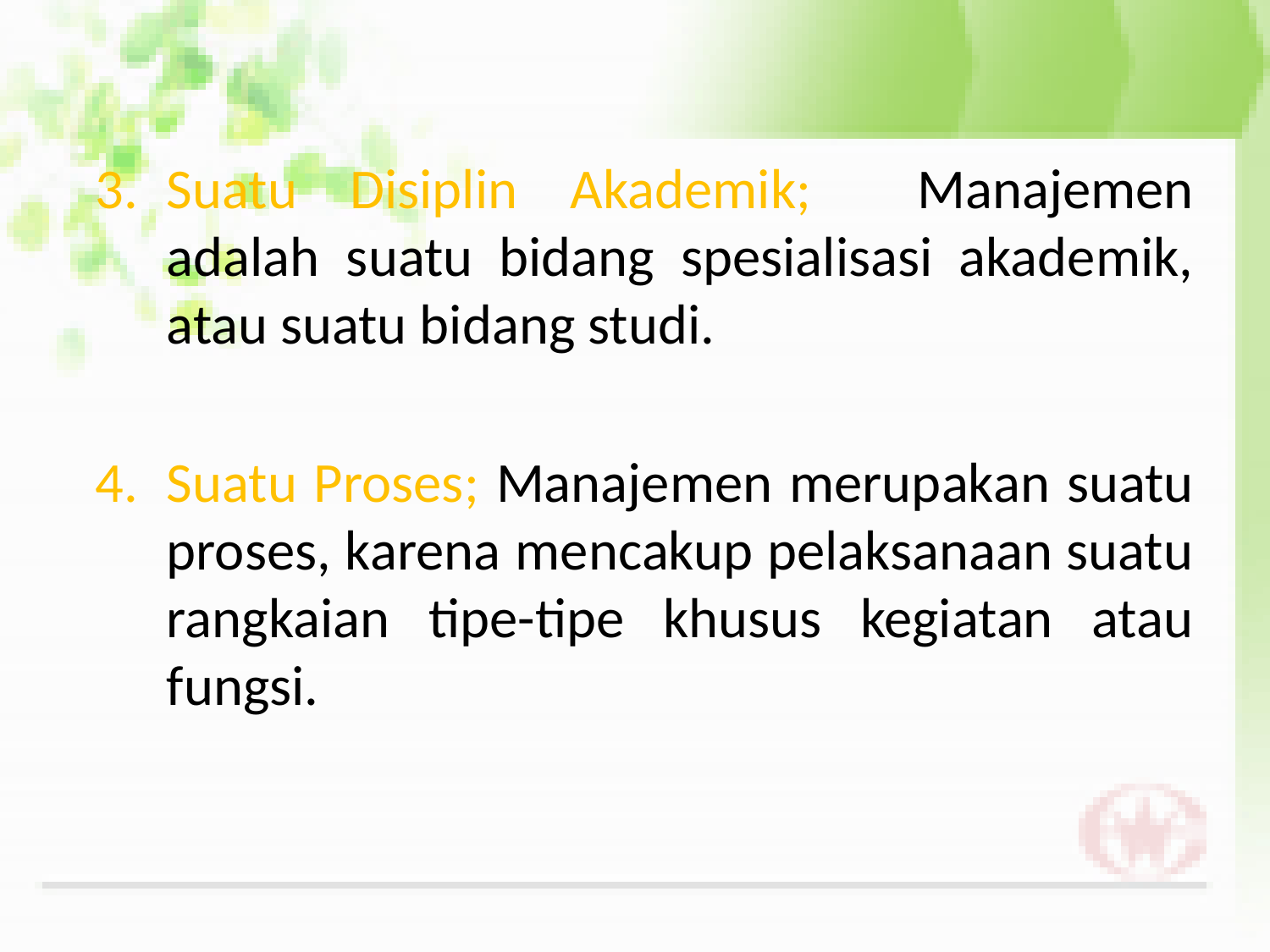

Suatu Disiplin Akademik;  Manajemen adalah suatu bidang spesialisasi akademik, atau suatu bidang studi.

Suatu Proses; Manajemen merupakan suatu proses, karena mencakup pelaksanaan suatu rangkaian tipe-tipe khusus kegiatan atau fungsi.